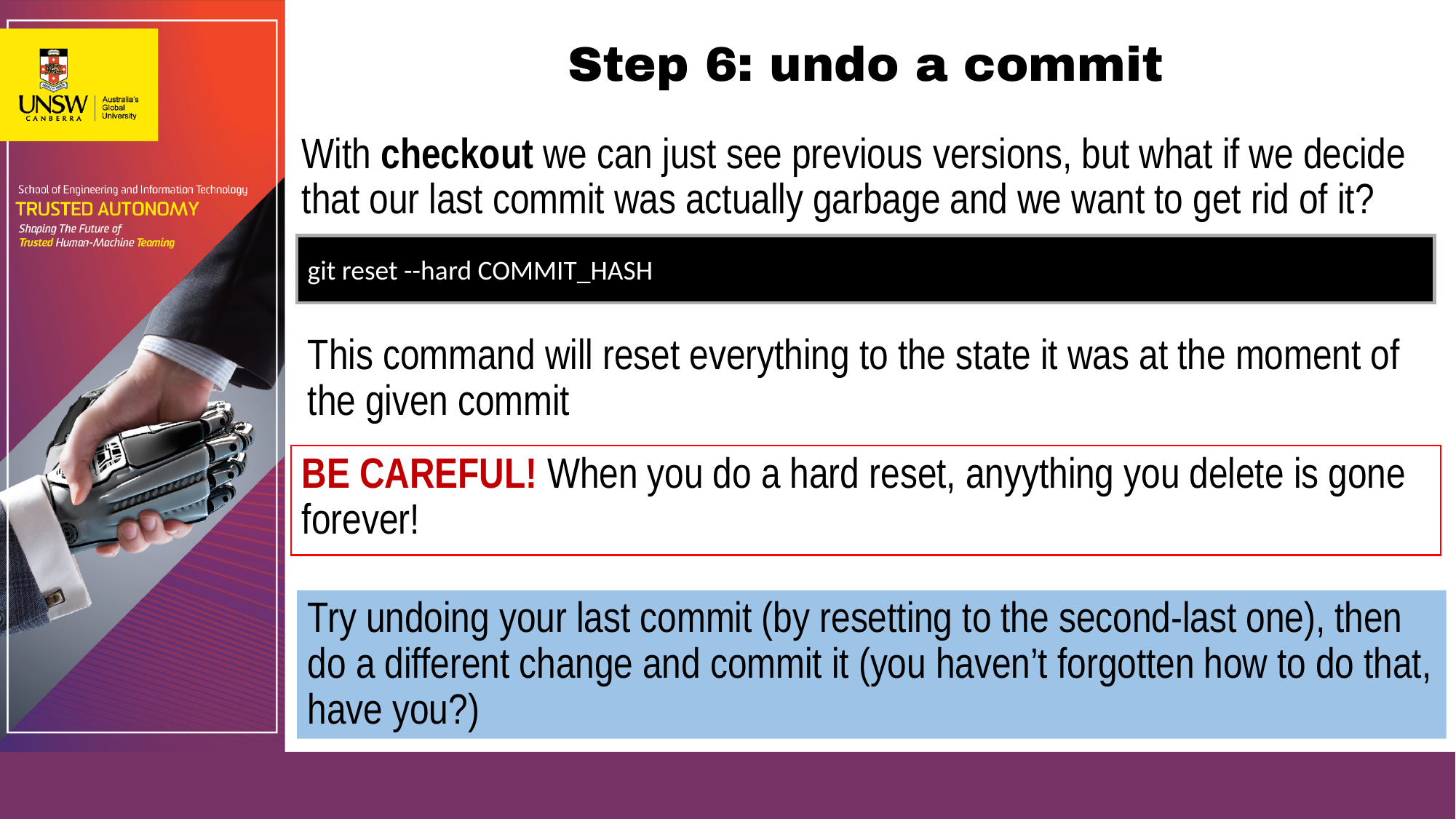

# Step 6: undo a commit
With checkout we can just see previous versions, but what if we decide that our last commit was actually garbage and we want to get rid of it?
git reset --hard COMMIT_HASH
This command will reset everything to the state it was at the moment of the given commit
BE CAREFUL! When you do a hard reset, anyything you delete is gone forever!
Try undoing your last commit (by resetting to the second-last one), then do a different change and commit it (you haven’t forgotten how to do that, have you?)